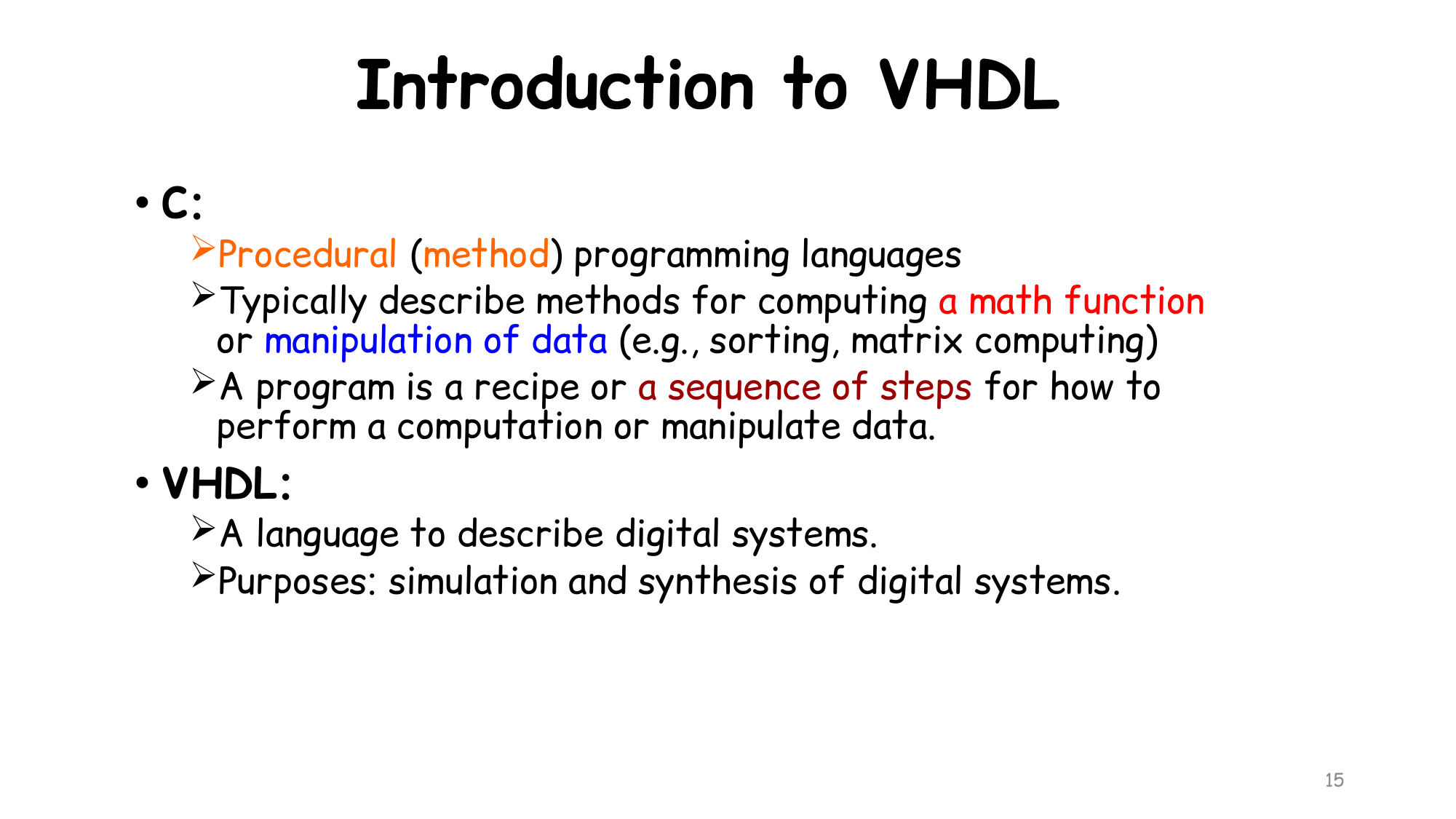

# Introduction to VHDL
C:
Procedural (method) programming languages
Typically describe methods for computing a math function or manipulation of data (e.g., sorting, matrix computing)
A program is a recipe or a sequence of steps for how to perform a computation or manipulate data.
VHDL:
A language to describe digital systems.
Purposes: simulation and synthesis of digital systems.
15
15